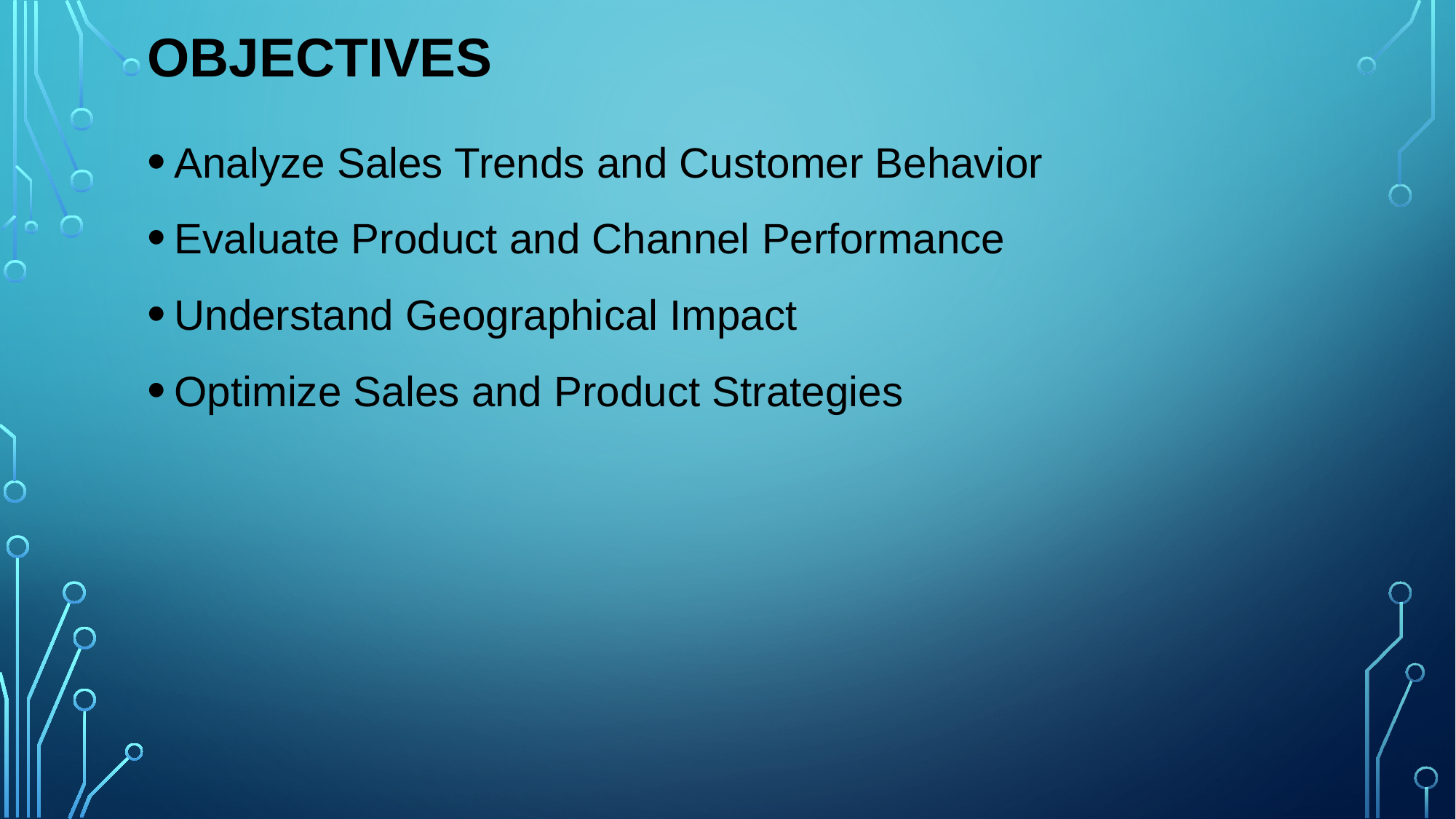

# OBJECTIVES
Analyze Sales Trends and Customer Behavior
Evaluate Product and Channel Performance
Understand Geographical Impact
Optimize Sales and Product Strategies